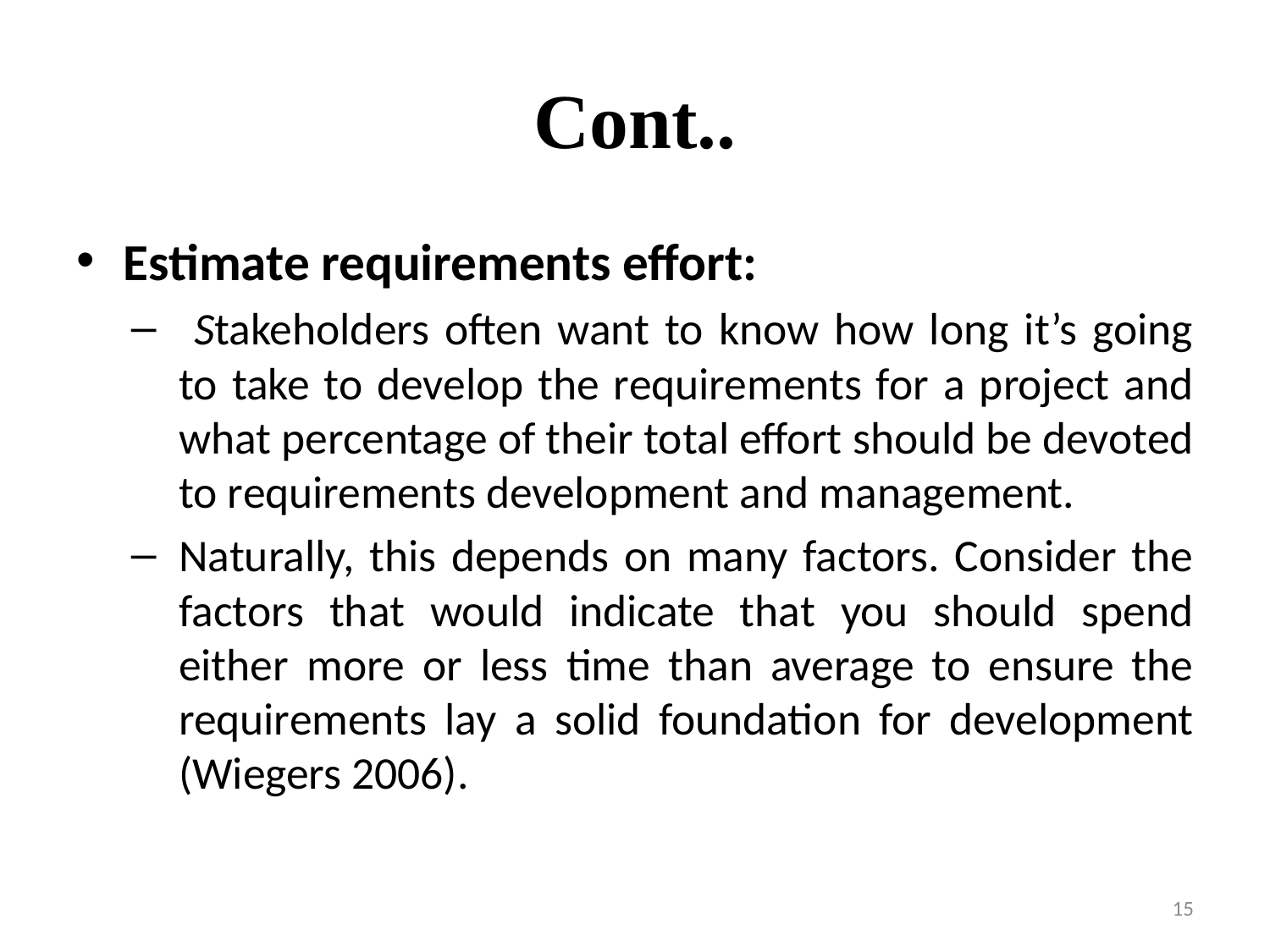

# Cont..
Estimate requirements effort:
 Stakeholders often want to know how long it’s going to take to develop the requirements for a project and what percentage of their total effort should be devoted to requirements development and management.
Naturally, this depends on many factors. Consider the factors that would indicate that you should spend either more or less time than average to ensure the requirements lay a solid foundation for development (Wiegers 2006).
15